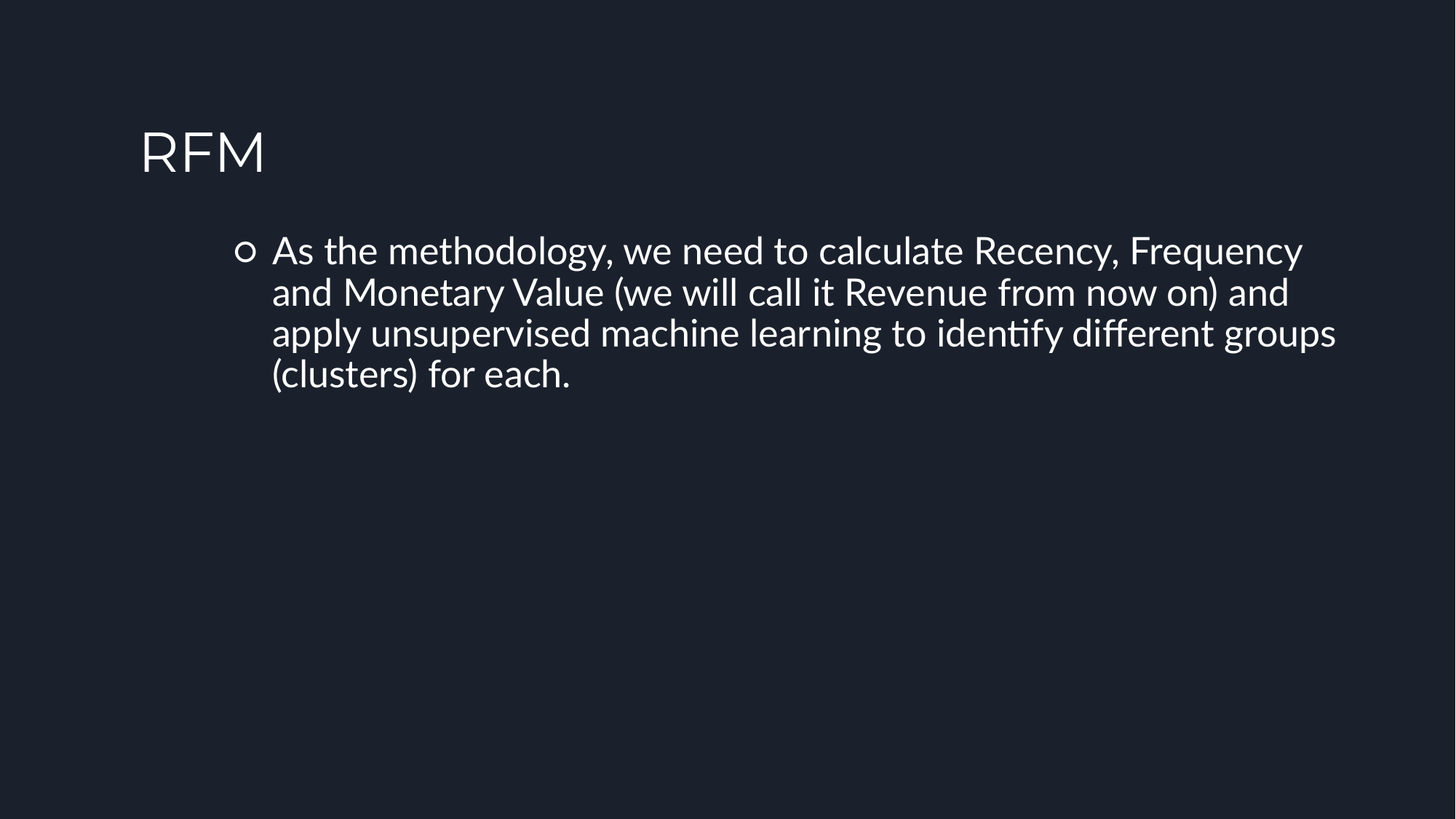

# RFM
As the methodology, we need to calculate Recency, Frequency and Monetary Value (we will call it Revenue from now on) and apply unsupervised machine learning to identify different groups (clusters) for each.